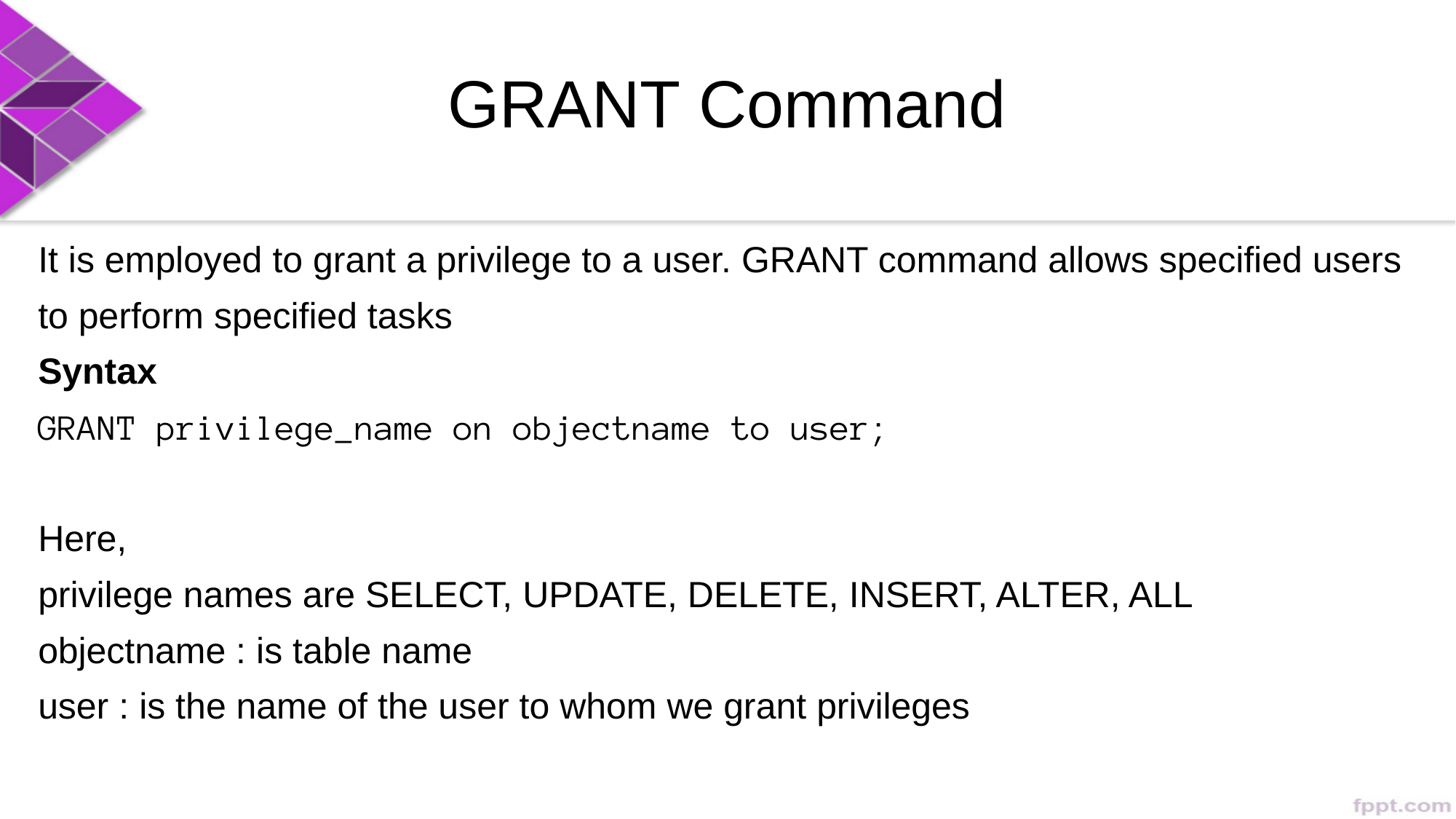

# GRANT Command
It is employed to grant a privilege to a user. GRANT command allows specified users
to perform specified tasks
Syntax
GRANT privilege_name on objectname to user;

Here,
privilege names are SELECT, UPDATE, DELETE, INSERT, ALTER, ALL
objectname : is table name
user : is the name of the user to whom we grant privileges